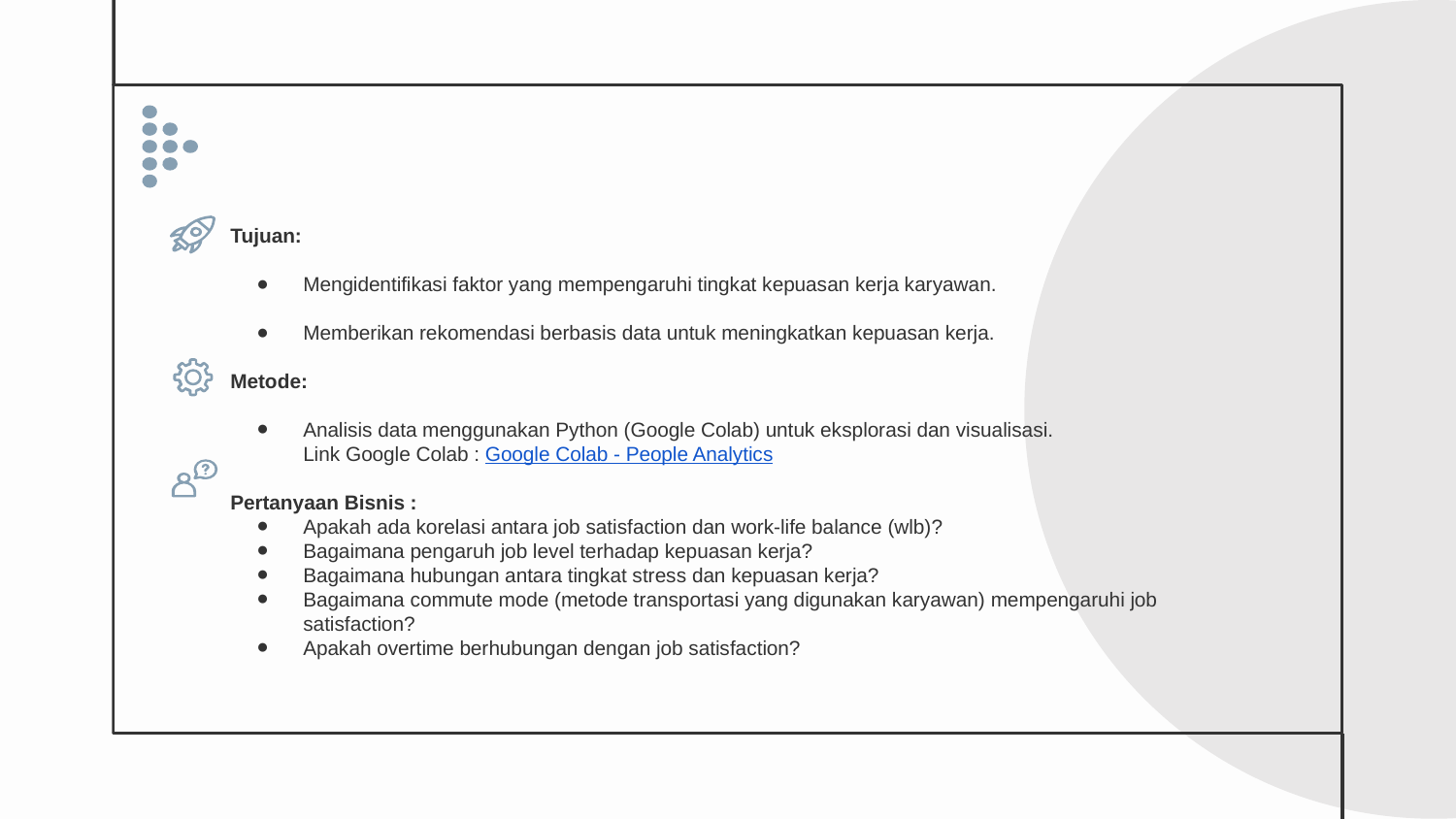

Tujuan:

Mengidentifikasi faktor yang mempengaruhi tingkat kepuasan kerja karyawan.

Memberikan rekomendasi berbasis data untuk meningkatkan kepuasan kerja.

Metode:

Analisis data menggunakan Python (Google Colab) untuk eksplorasi dan visualisasi.
Link Google Colab : Google Colab - People Analytics

Pertanyaan Bisnis :
Apakah ada korelasi antara job satisfaction dan work-life balance (wlb)?
Bagaimana pengaruh job level terhadap kepuasan kerja?
Bagaimana hubungan antara tingkat stress dan kepuasan kerja?
Bagaimana commute mode (metode transportasi yang digunakan karyawan) mempengaruhi job satisfaction?
Apakah overtime berhubungan dengan job satisfaction?